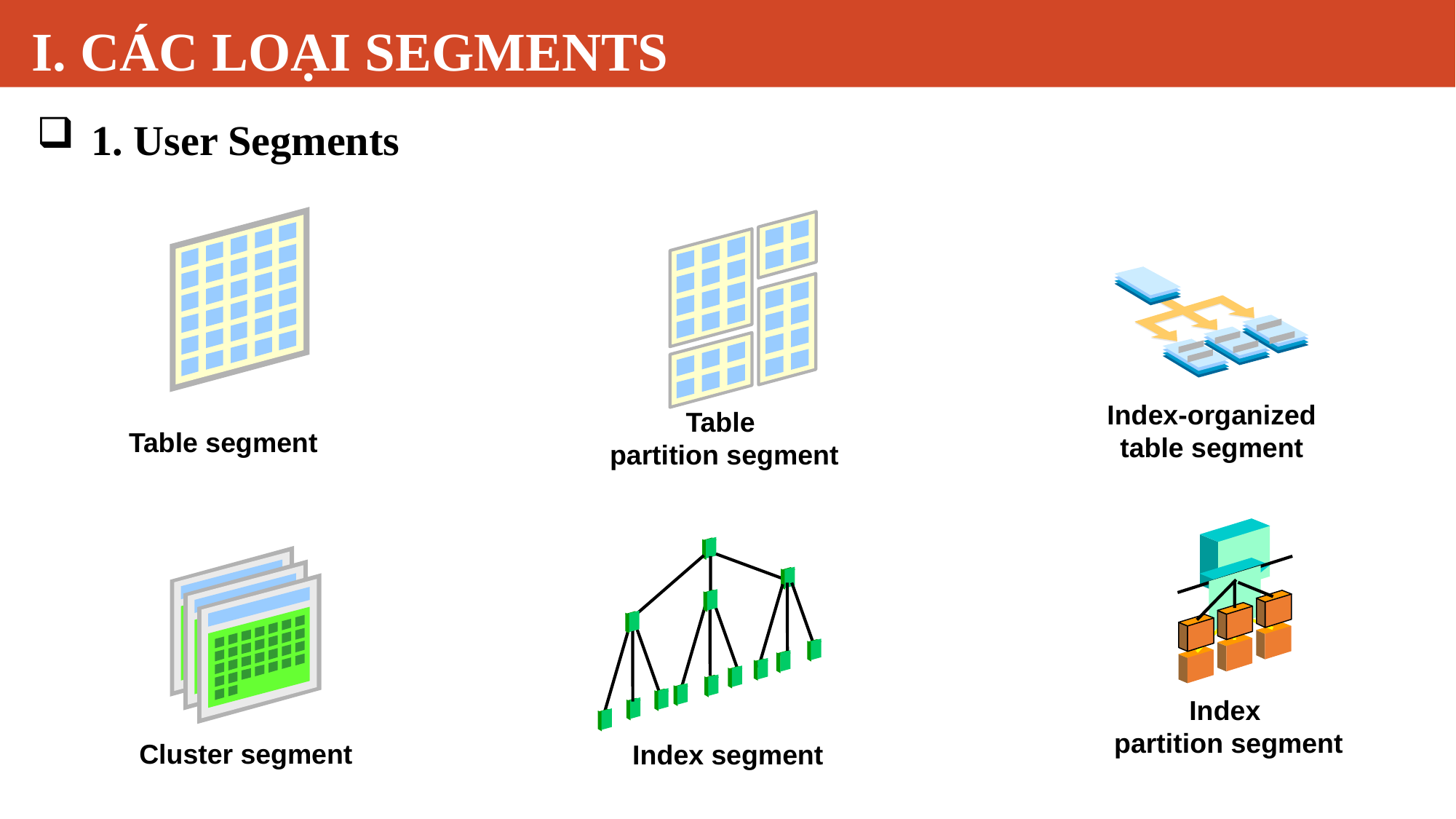

# I. CÁC LOẠI SEGMENTS
1. User Segments

Index-organized
table segment
Table
partition segment

Table segment

Index
partition segment

Cluster segment

Index segment